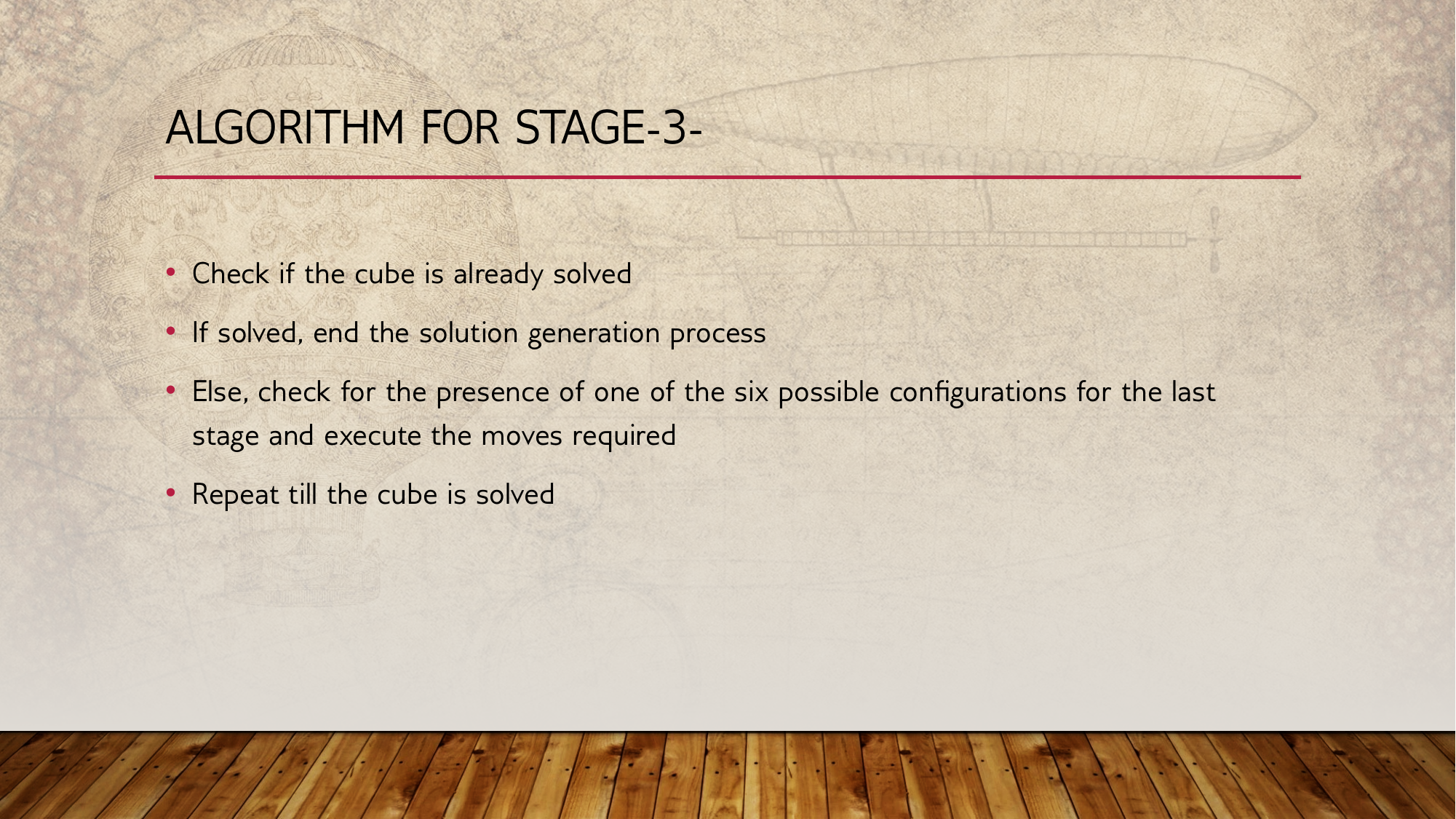

# Algorithm for stage-3-
Check if the cube is already solved
If solved, end the solution generation process
Else, check for the presence of one of the six possible configurations for the last stage and execute the moves required
Repeat till the cube is solved